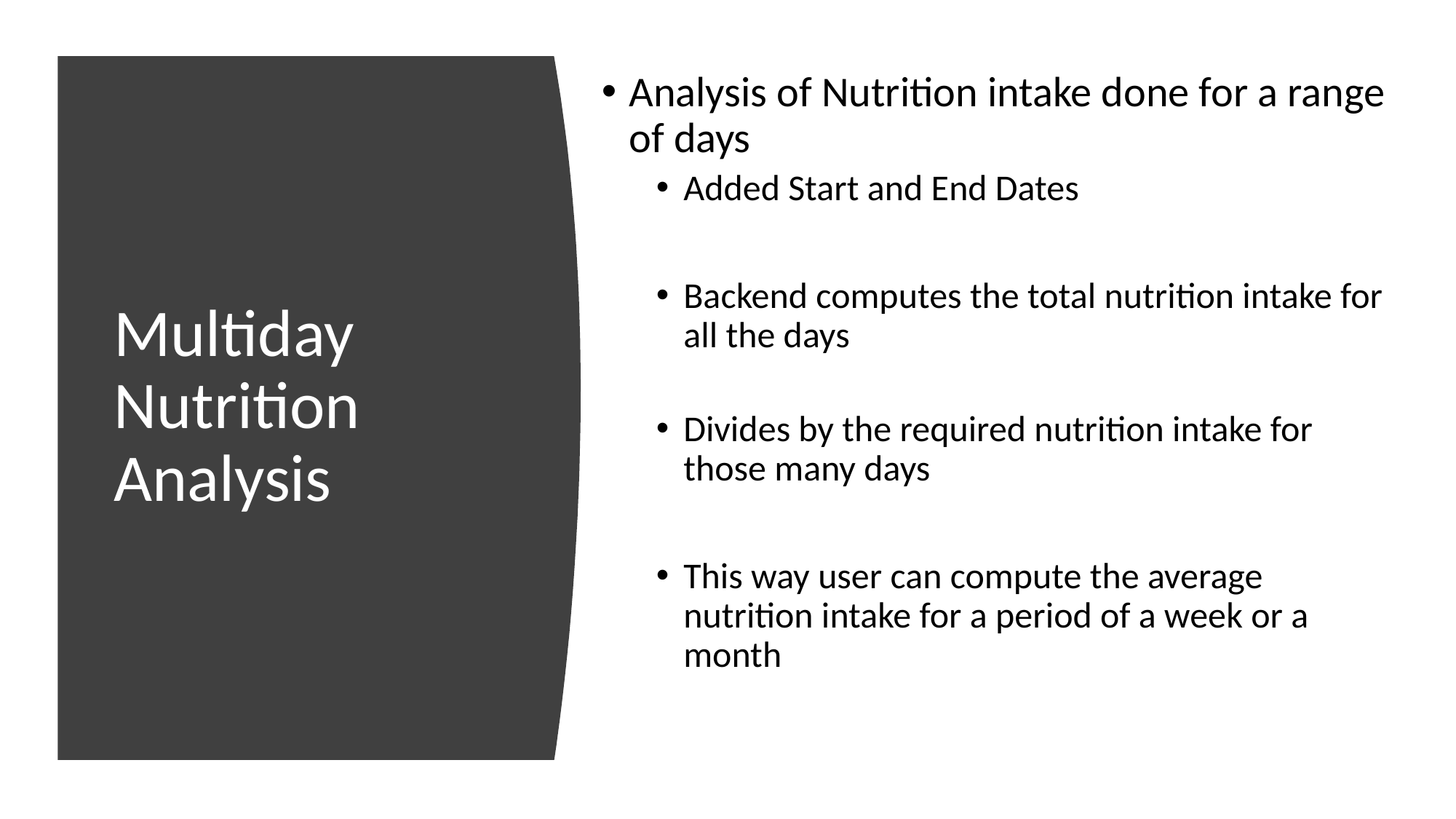

Analysis of Nutrition intake done for a range of days
Added Start and End Dates

Backend computes the total nutrition intake for all the days

Divides by the required nutrition intake for those many days

This way user can compute the average nutrition intake for a period of a week or a month
# Multiday Nutrition Analysis
Database - Mysql, JAWSdb
Web App - Flask-sqlalchemy, Heroku
FrontEnd - HTML, Javascript, Jinja, D3, Plotly, CSS
BackEnd - Python

Database - Mysql, JAWSdb
Web App - Flask-sqlalchemy, Heroku
FrontEnd - HTML, Javascript, Jinja, D3, Plotly, CSS
BackEnd - Python

8:56
https://nutrometer.herokuapp.com/

8:56
https://nutrometer.herokuapp.com/

8:56
Deployed!
8:56
Deployed!